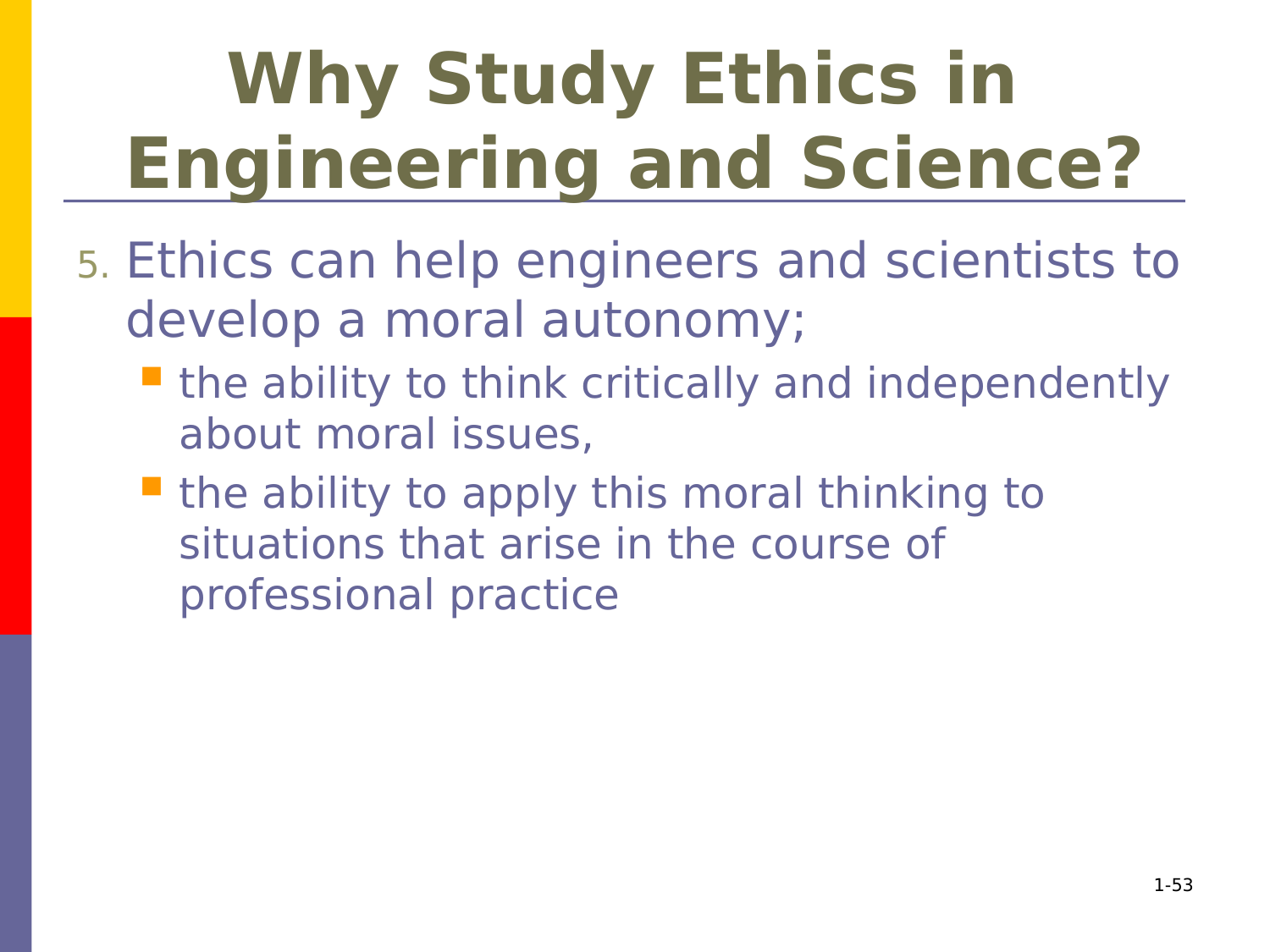

# Why Study Ethics in Engineering and Science?
Ethics can help engineers and scientists to develop a moral autonomy;
the ability to think critically and independently about moral issues,
the ability to apply this moral thinking to situations that arise in the course of professional practice
1-53